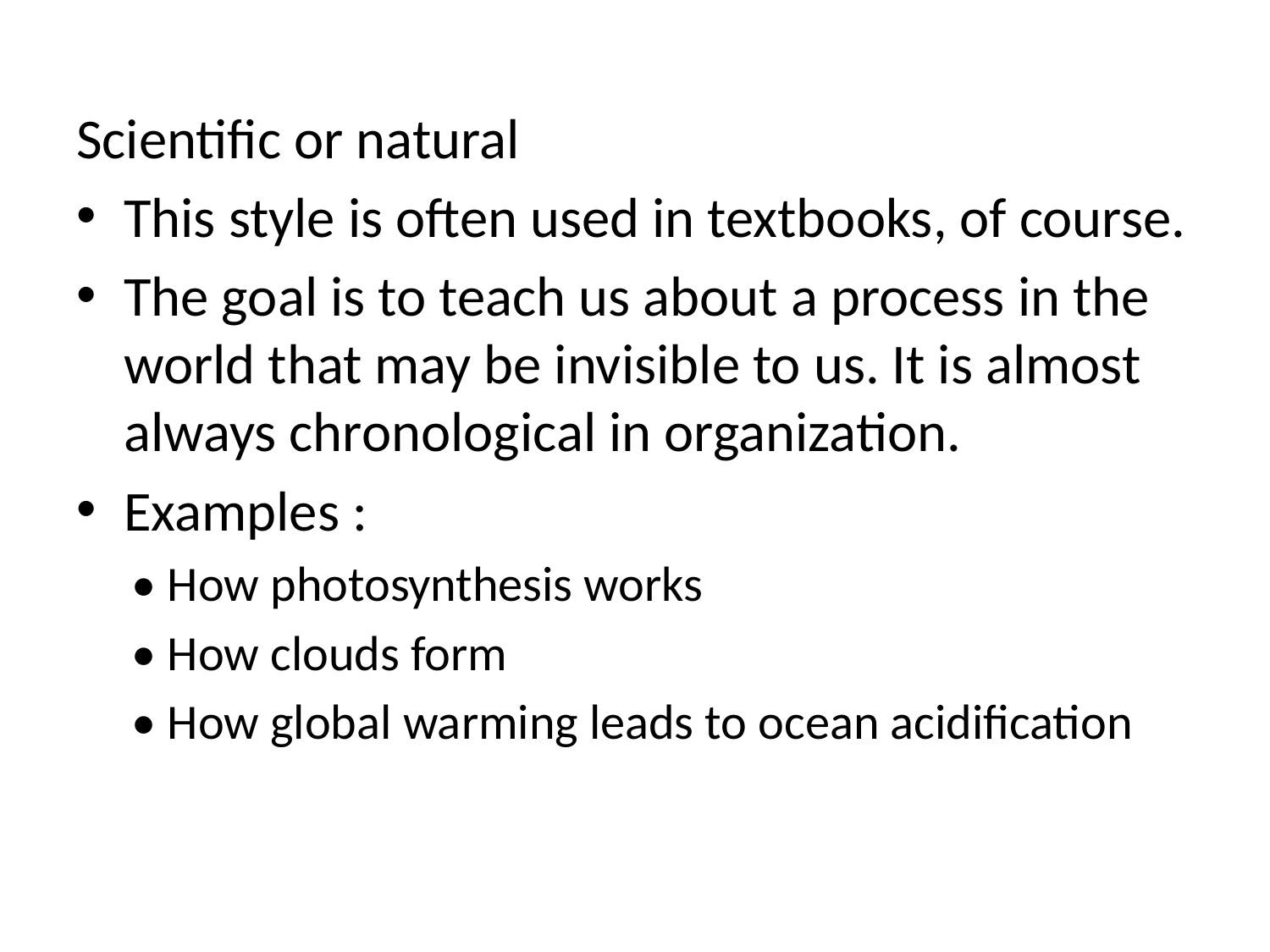

Scientific or natural
This style is often used in textbooks, of course.
The goal is to teach us about a process in the world that may be invisible to us. It is almost always chronological in organization.
Examples :
• How photosynthesis works
• How clouds form
• How global warming leads to ocean acidification